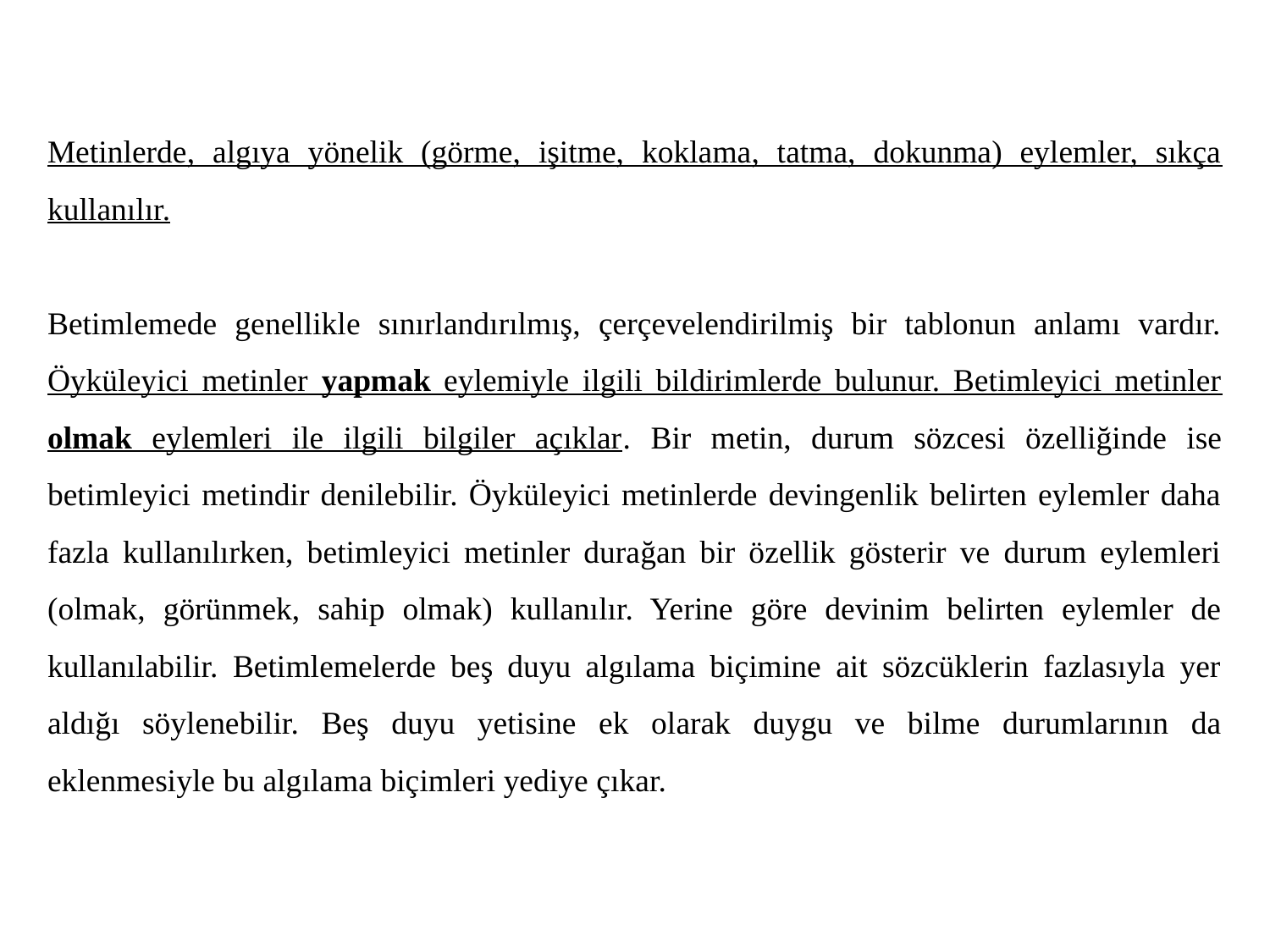

Metinlerde, algıya yönelik (görme, işitme, koklama, tatma, dokunma) eylemler, sıkça kullanılır.

Betimlemede genellikle sınırlandırılmış, çerçevelendirilmiş bir tablonun anlamı vardır. Öyküleyici metinler yapmak eylemiyle ilgili bildirimlerde bulunur. Betimleyici metinler olmak eylemleri ile ilgili bilgiler açıklar. Bir metin, durum sözcesi özelliğinde ise betimleyici metindir denilebilir. Öyküleyici metinlerde devingenlik belirten eylemler daha fazla kullanılırken, betimleyici metinler durağan bir özellik gösterir ve durum eylemleri (olmak, görünmek, sahip olmak) kullanılır. Yerine göre devinim belirten eylemler de kullanılabilir. Betimlemelerde beş duyu algılama biçimine ait sözcüklerin fazlasıyla yer aldığı söylenebilir. Beş duyu yetisine ek olarak duygu ve bilme durumlarının da eklenmesiyle bu algılama biçimleri yediye çıkar.